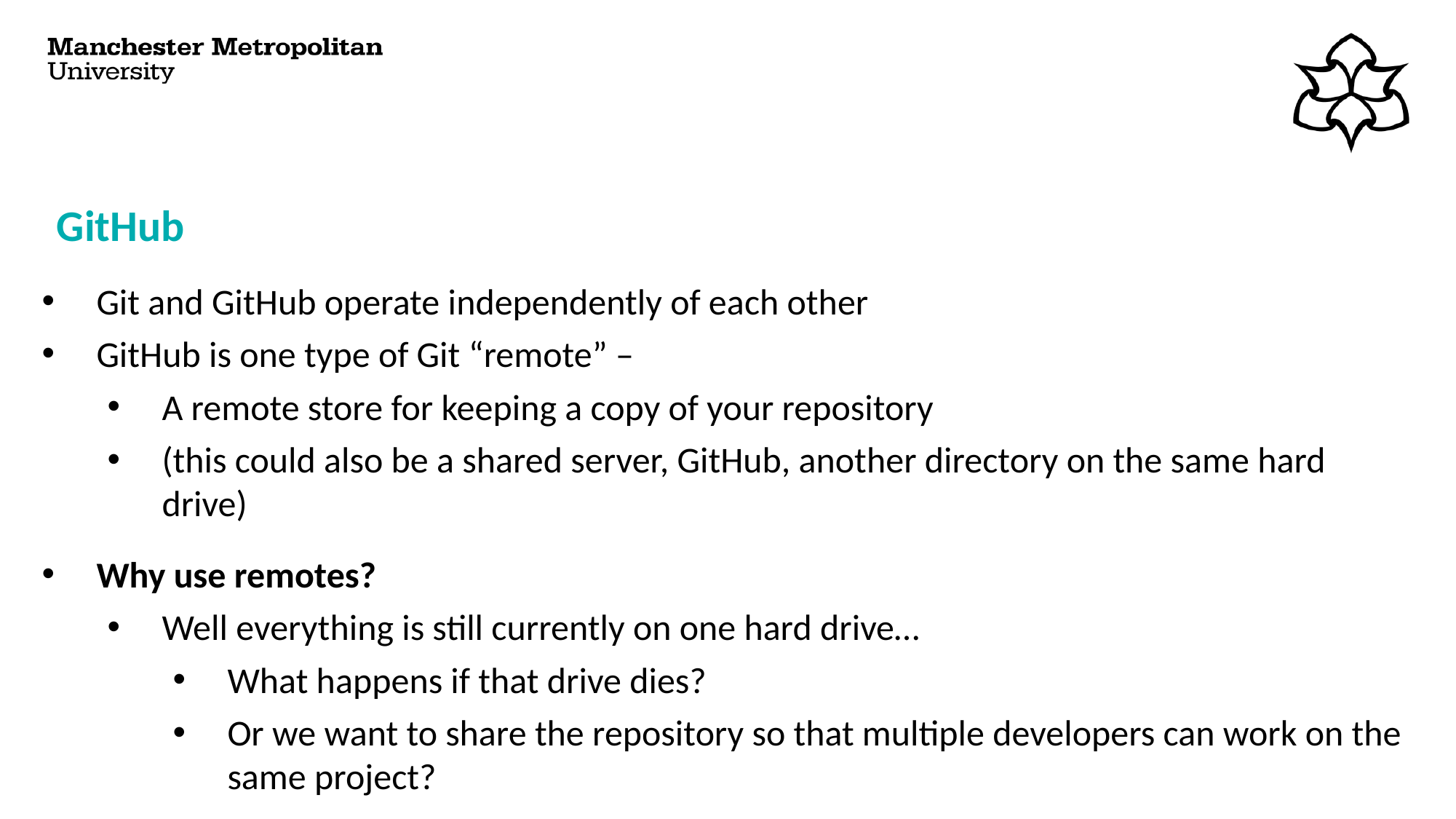

# GitHub
Git and GitHub operate independently of each other
GitHub is one type of Git “remote” –
A remote store for keeping a copy of your repository
(this could also be a shared server, GitHub, another directory on the same hard drive)
Why use remotes?
Well everything is still currently on one hard drive…
What happens if that drive dies?
Or we want to share the repository so that multiple developers can work on the same project?